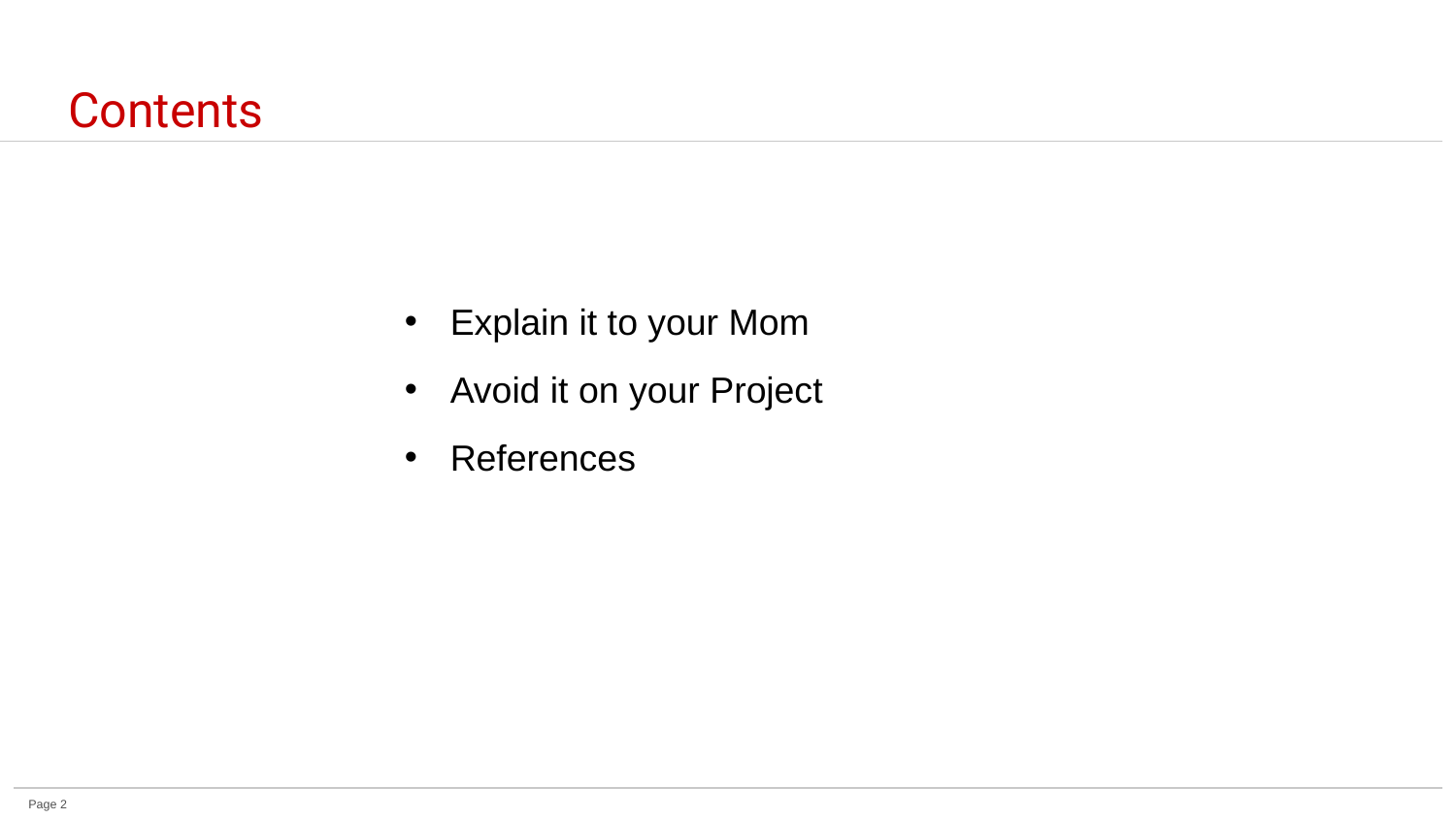

# Contents
Explain it to your Mom
Avoid it on your Project
References